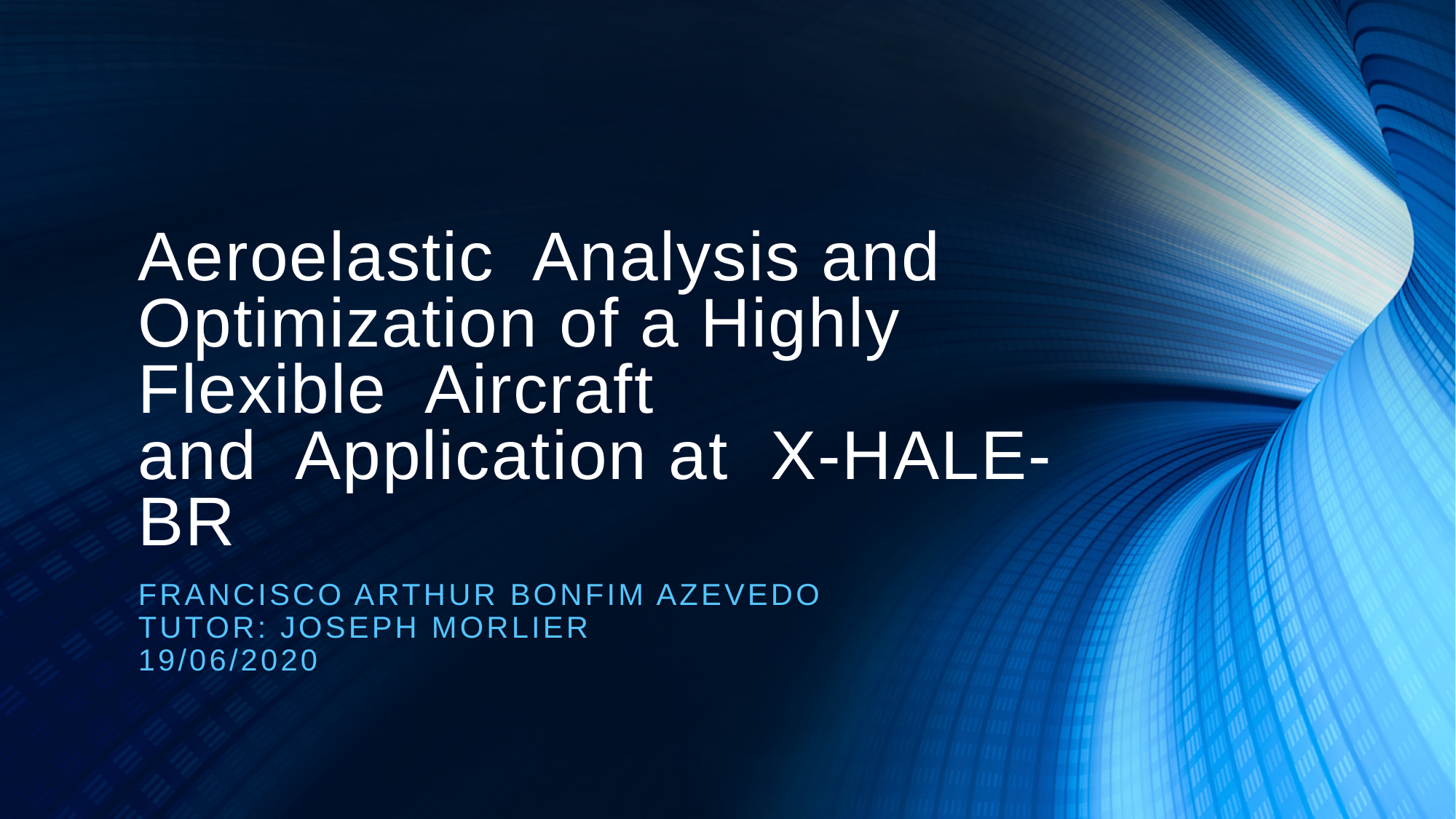

# Aeroelastic  Analysis and  Optimization of a Highly  Flexible  Aircraft and  Application at  X-HALE-BR
Francisco Arthur Bonfim Azevedo
Tutor: Joseph Morlier
19/06/2020